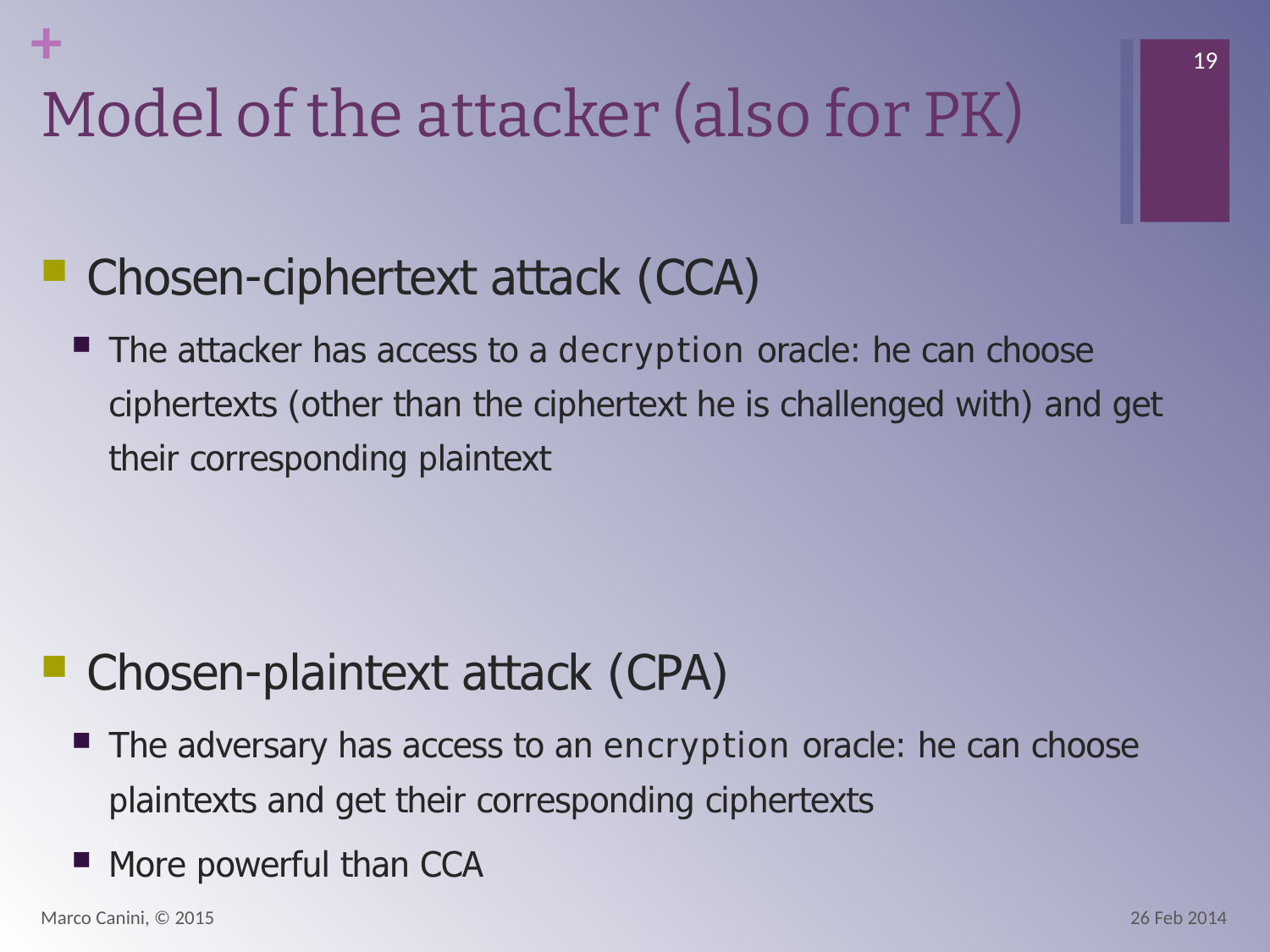

19
# Model of the attacker (also for PK)
Chosen-ciphertext attack (CCA)
The attacker has access to a decryption oracle: he can choose ciphertexts (other than the ciphertext he is challenged with) and get their corresponding plaintext

Chosen-plaintext attack (CPA)
The adversary has access to an encryption oracle: he can choose plaintexts and get their corresponding ciphertexts
More powerful than CCA
Marco Canini, © 2015
26 Feb 2014